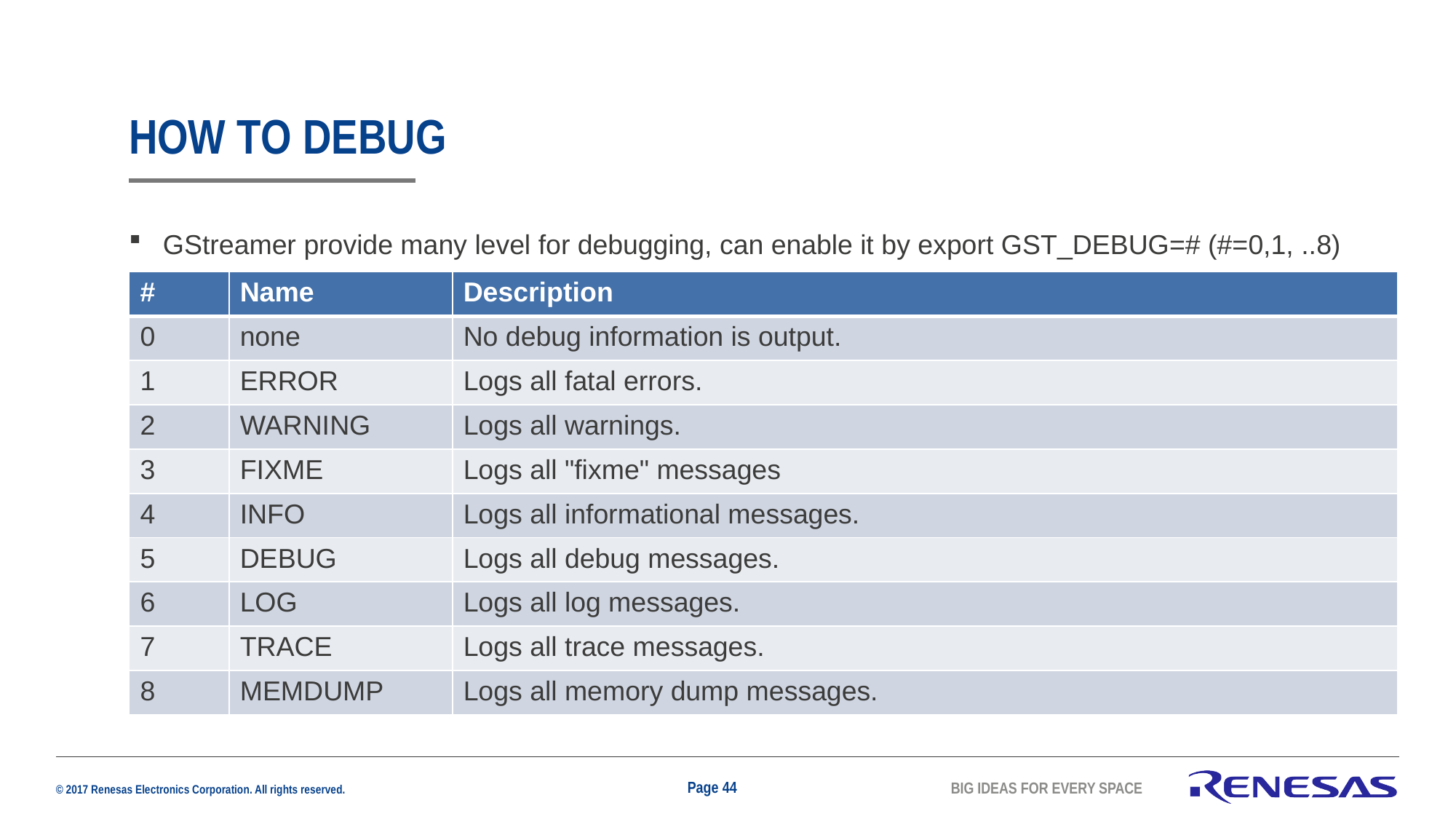

# How to debug
GStreamer provide many level for debugging, can enable it by export GST_DEBUG=# (#=0,1, ..8)

| # | Name | Description |
| --- | --- | --- |
| 0 | none | No debug information is output. |
| 1 | ERROR | Logs all fatal errors. |
| 2 | WARNING | Logs all warnings. |
| 3 | FIXME | Logs all "fixme" messages |
| 4 | INFO | Logs all informational messages. |
| 5 | DEBUG | Logs all debug messages. |
| 6 | LOG | Logs all log messages. |
| 7 | TRACE | Logs all trace messages. |
| 8 | MEMDUMP | Logs all memory dump messages. |
Page 44